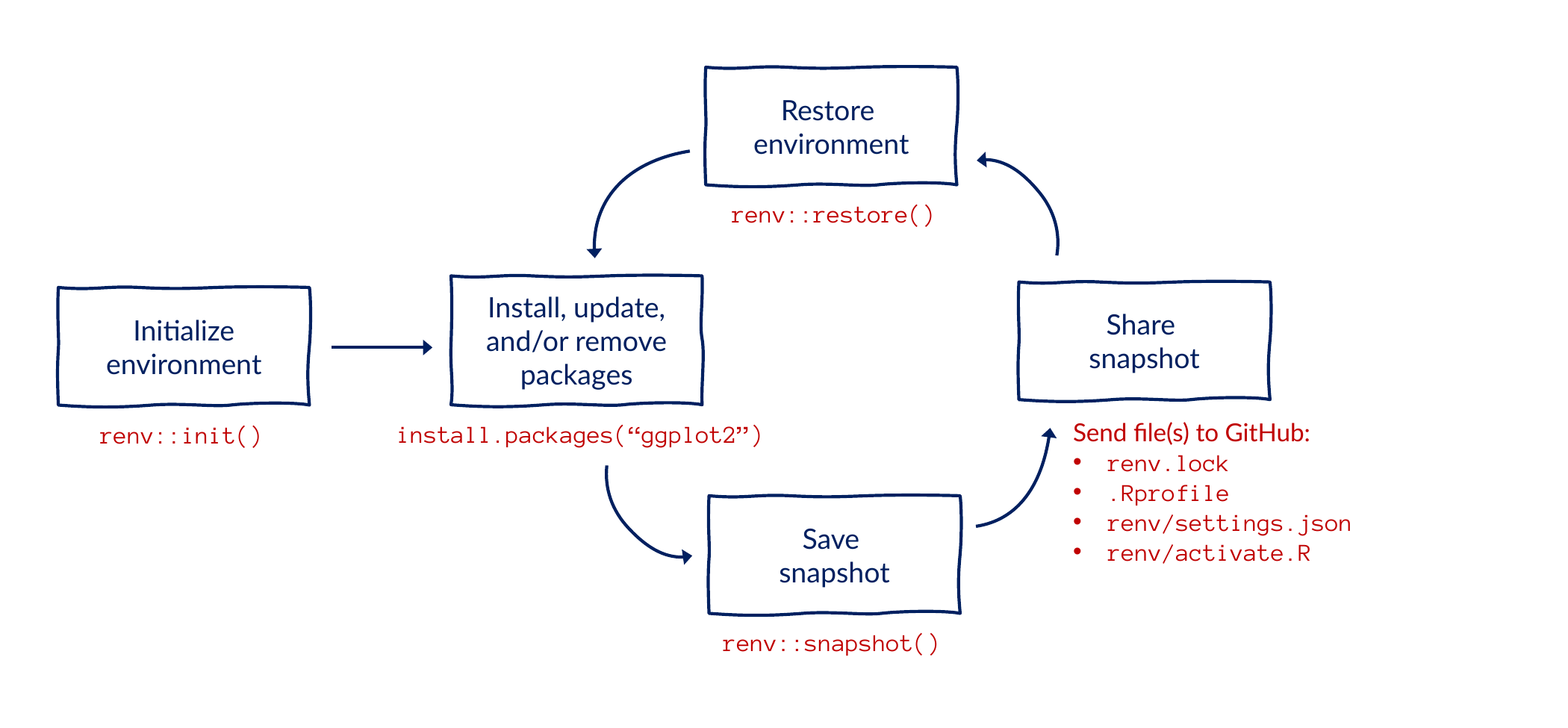

Restore
environment

renv::restore()
Install, update, and/or remove packages
Share
snapshot
Initialize environment

Send file(s) to GitHub:
renv.lock
.Rprofile
renv/settings.json
renv/activate.R

install.packages(“ggplot2”)
renv::init()
Save
snapshot
renv::snapshot()